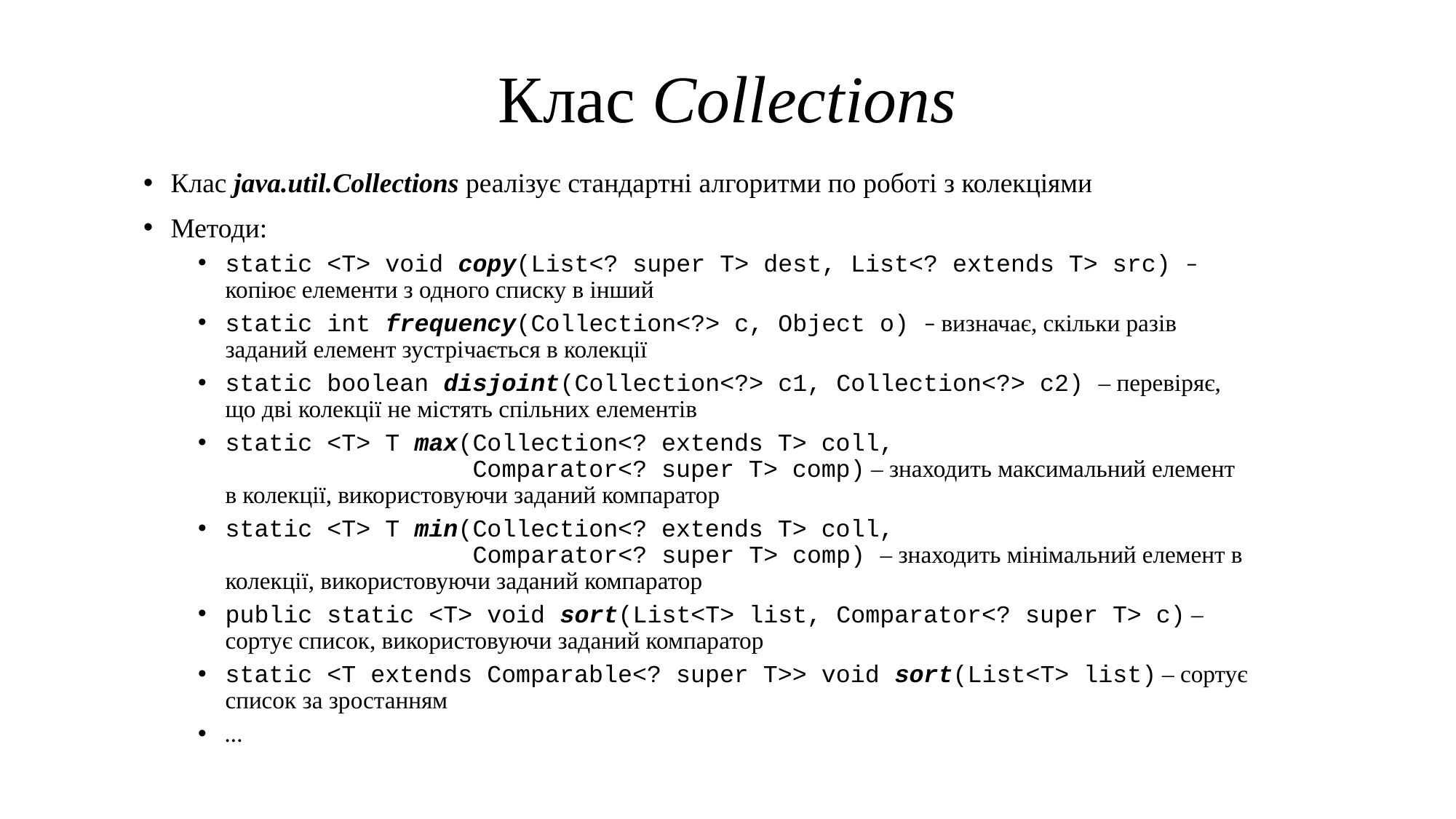

# Клас Collections
Клас java.util.Collections реалізує стандартні алгоритми по роботі з колекціями
Методи:
static <T> void copy(List<? super T> dest, List<? extends T> src) – копіює елементи з одного списку в інший
static int frequency(Collection<?> c, Object o) – визначає, скільки разів заданий елемент зустрічається в колекції
static boolean disjoint(Collection<?> c1, Collection<?> c2) – перевіряє, що дві колекції не містять спільних елементів
static <T> T max(Collection<? extends T> coll,
                 Comparator<? super T> comp) – знаходить максимальний елемент в колекції, використовуючи заданий компаратор
static <T> T min(Collection<? extends T> coll,
                 Comparator<? super T> comp) – знаходить мінімальний елемент в колекції, використовуючи заданий компаратор
public static <T> void sort(List<T> list, Comparator<? super T> c) – сортує список, використовуючи заданий компаратор
static <T extends Comparable<? super T>> void sort(List<T> list) – сортує список за зростанням
…